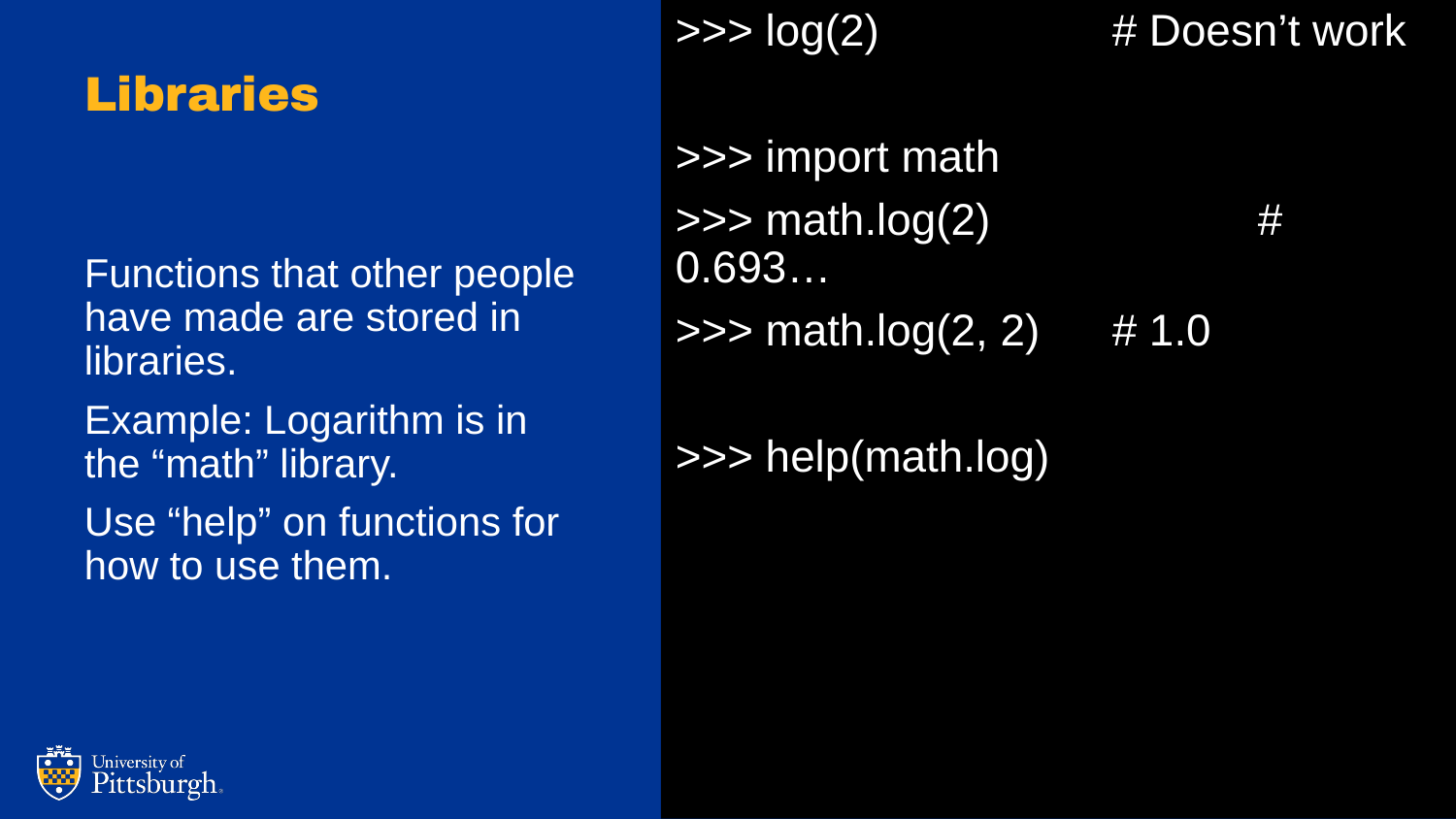

>>> log(2)		# Doesn’t work

>>> import math
>>> math.log(2)		# 0.693…
>>> math.log(2, 2)	# 1.0

>>> help(math.log)
# Libraries
Functions that other people have made are stored in libraries.
Example: Logarithm is in the “math” library.
Use “help” on functions for how to use them.